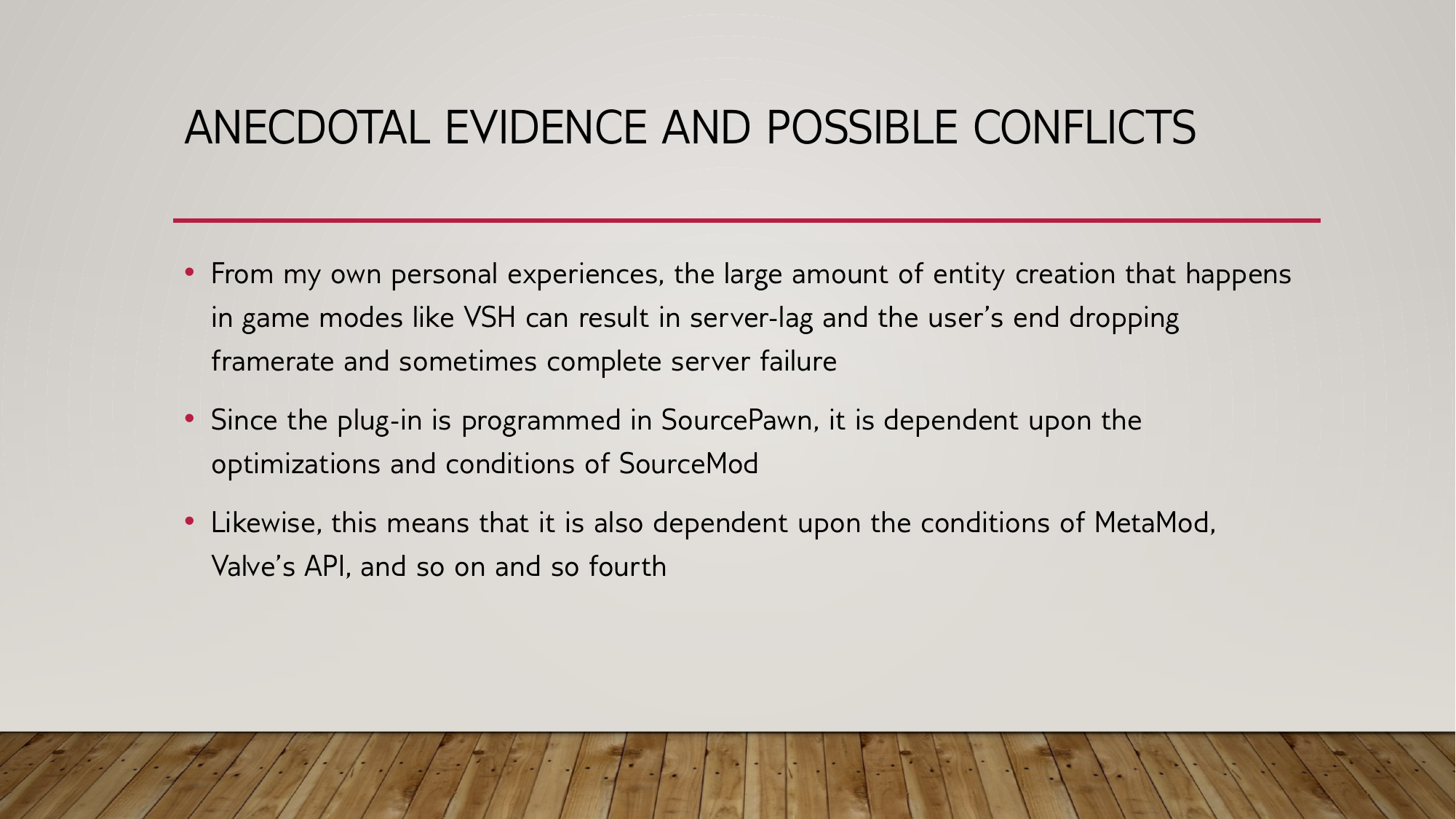

# Anecdotal evidence and possible conflicts
From my own personal experiences, the large amount of entity creation that happens in game modes like VSH can result in server-lag and the user’s end dropping framerate and sometimes complete server failure
Since the plug-in is programmed in SourcePawn, it is dependent upon the optimizations and conditions of SourceMod
Likewise, this means that it is also dependent upon the conditions of MetaMod,  Valve’s API, and so on and so fourth